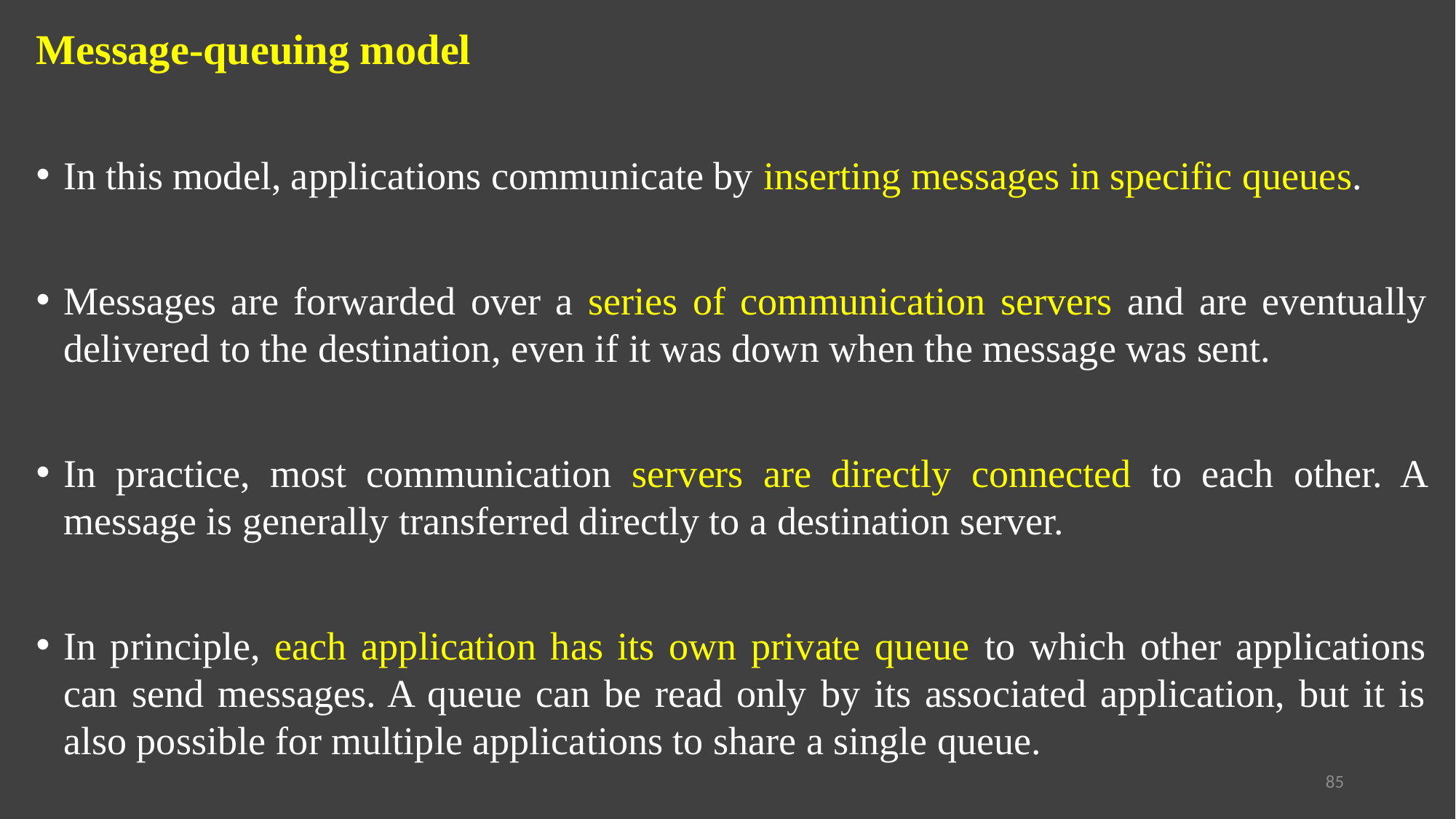

Message-queuing model

In this model, applications communicate by inserting messages in specific queues.

Messages are forwarded over a series of communication servers and are eventually delivered to the destination, even if it was down when the message was sent.

In practice, most communication servers are directly connected to each other. A message is generally transferred directly to a destination server.

In principle, each application has its own private queue to which other applications can send messages. A queue can be read only by its associated application, but it is also possible for multiple applications to share a single queue.

85